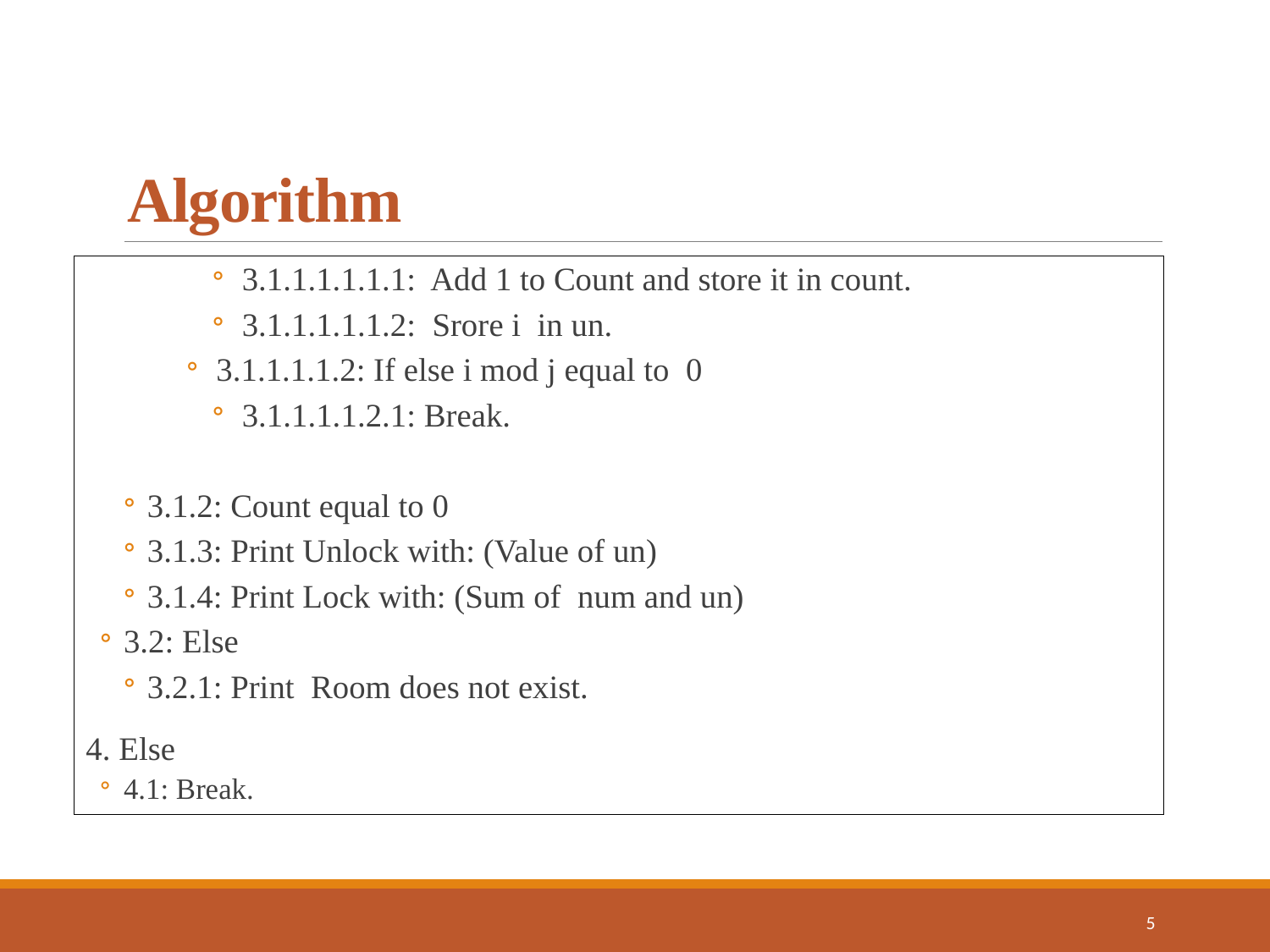

# Algorithm
3.1.1.1.1.1.1:  Add 1 to Count and store it in count.
3.1.1.1.1.1.2:  Srore i  in un.
3.1.1.1.1.2: If else i mod j equal to  0
3.1.1.1.1.2.1: Break.

3.1.2: Count equal to 0
3.1.3: Print Unlock with: (Value of un)
3.1.4: Print Lock with: (Sum of  num and un)
3.2: Else
3.2.1: Print  Room does not exist.
4. Else
4.1: Break.
5